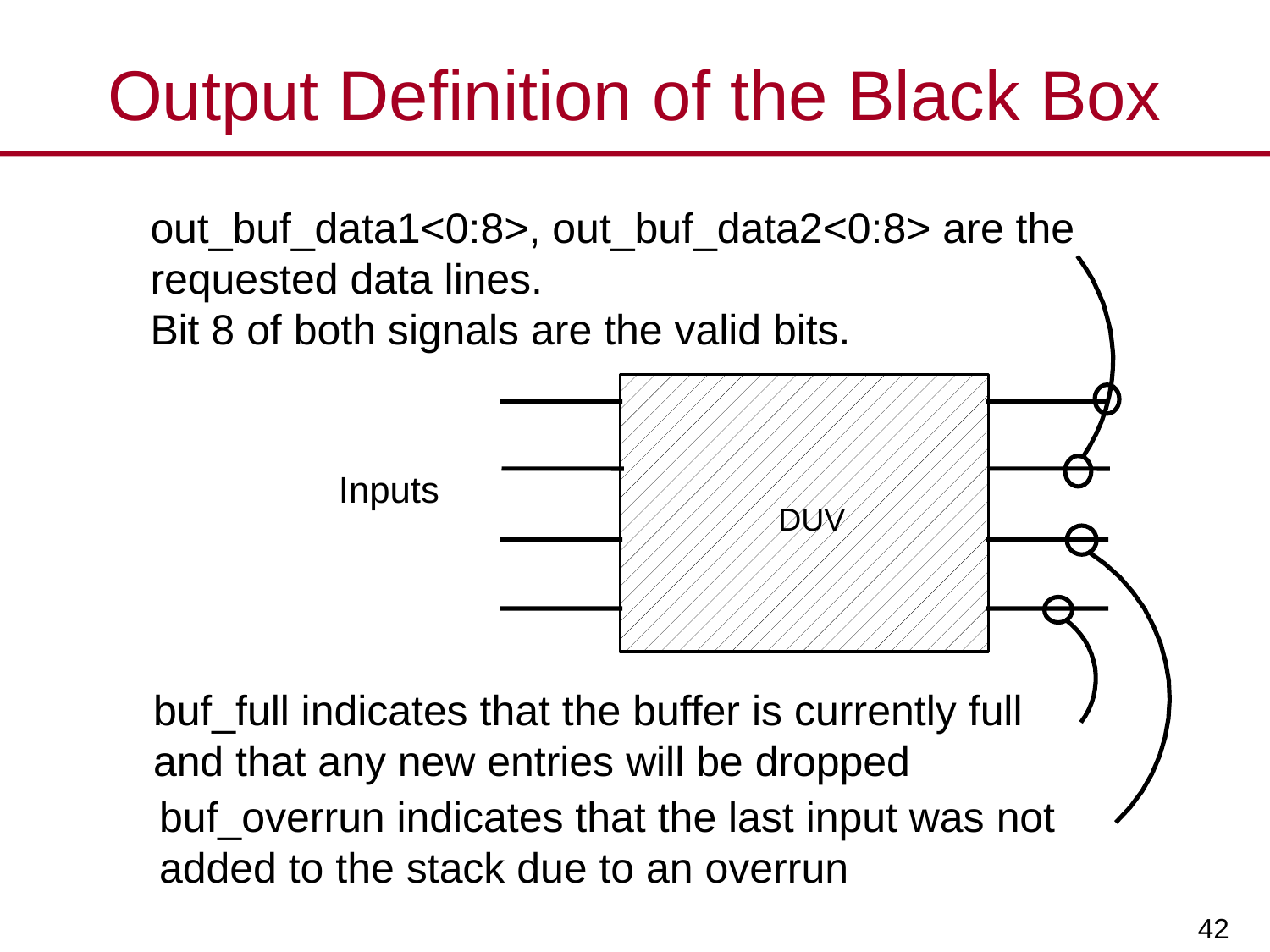

# Output Definition of the Black Box
out_buf_data1<0:8>, out_buf_data2<0:8> are the requested data lines.
Bit 8 of both signals are the valid bits.

DUV

Inputs

buf_full indicates that the buffer is currently full and that any new entries will be dropped
buf_overrun indicates that the last input was not added to the stack due to an overrun